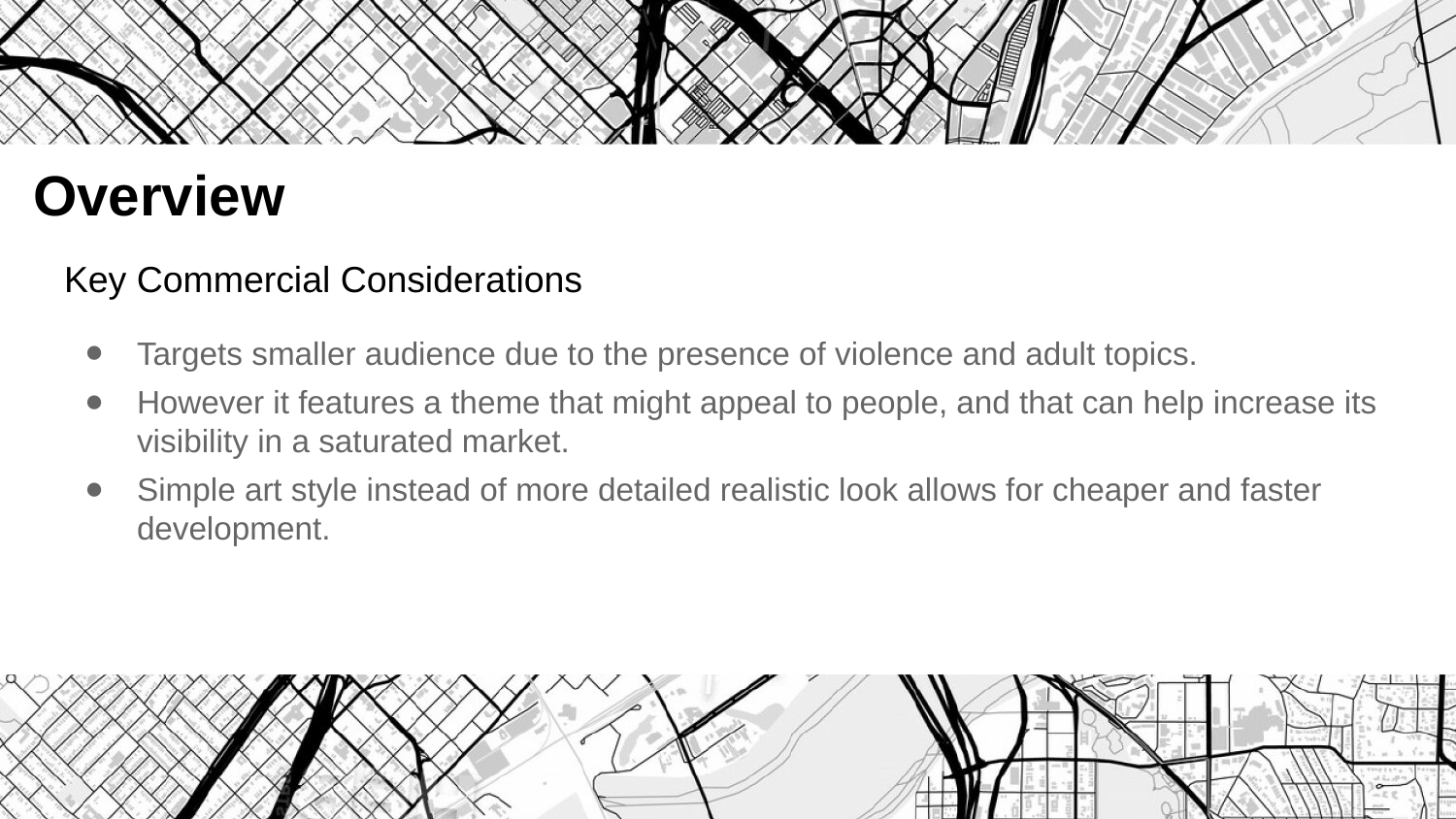

# Overview
Key Commercial Considerations
Targets smaller audience due to the presence of violence and adult topics.
However it features a theme that might appeal to people, and that can help increase its visibility in a saturated market.
Simple art style instead of more detailed realistic look allows for cheaper and faster development.